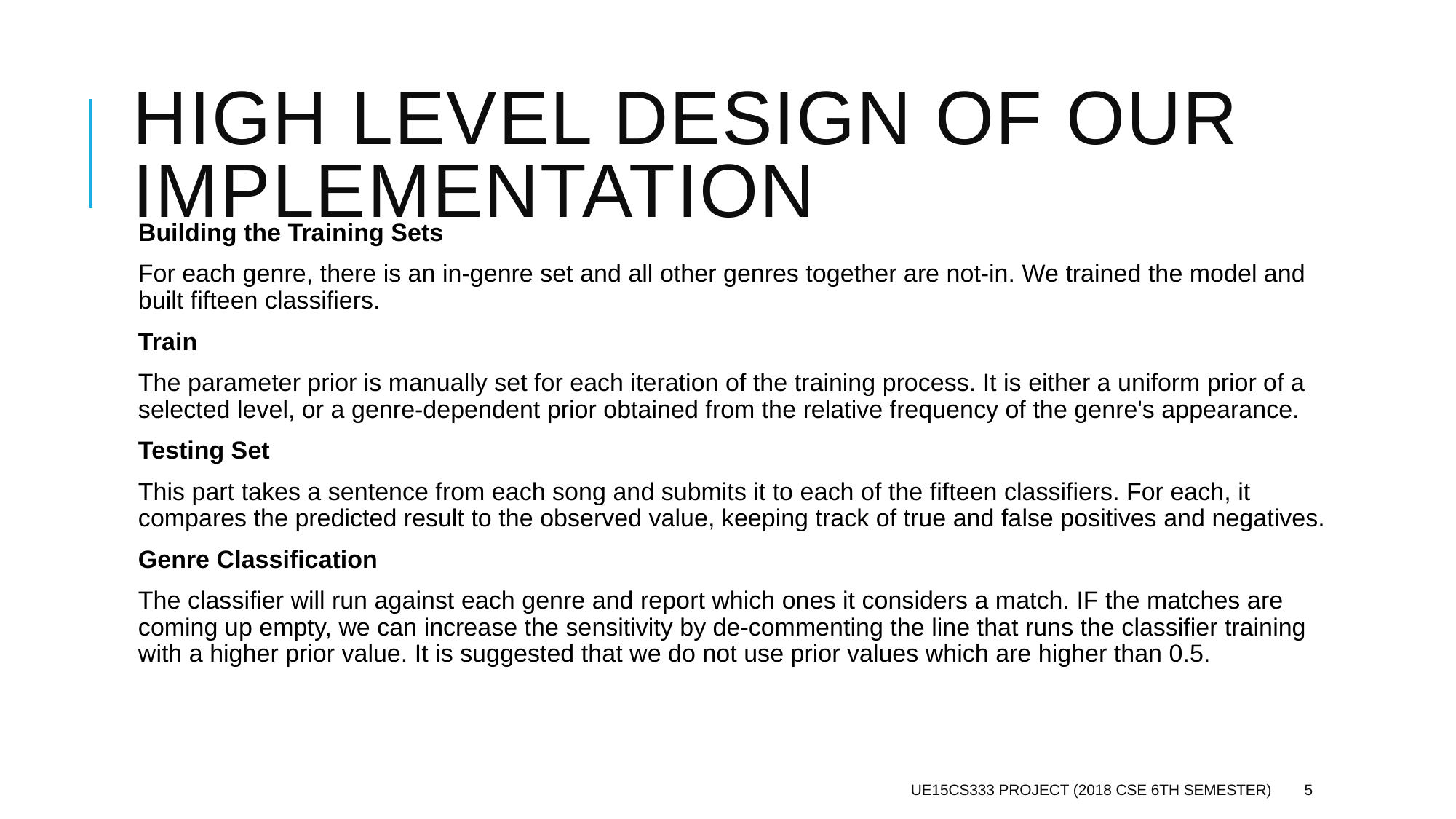

# High level design of our implementation
Building the Training Sets
For each genre, there is an in-genre set and all other genres together are not-in. We trained the model and built fifteen classifiers.
Train
The parameter prior is manually set for each iteration of the training process. It is either a uniform prior of a selected level, or a genre-dependent prior obtained from the relative frequency of the genre's appearance.
Testing Set
This part takes a sentence from each song and submits it to each of the fifteen classifiers. For each, it compares the predicted result to the observed value, keeping track of true and false positives and negatives.
Genre Classification
The classifier will run against each genre and report which ones it considers a match. IF the matches are coming up empty, we can increase the sensitivity by de-commenting the line that runs the classifier training with a higher prior value. It is suggested that we do not use prior values which are higher than 0.5.

UE15CS333 project (2018 CSE 6th Semester)
5